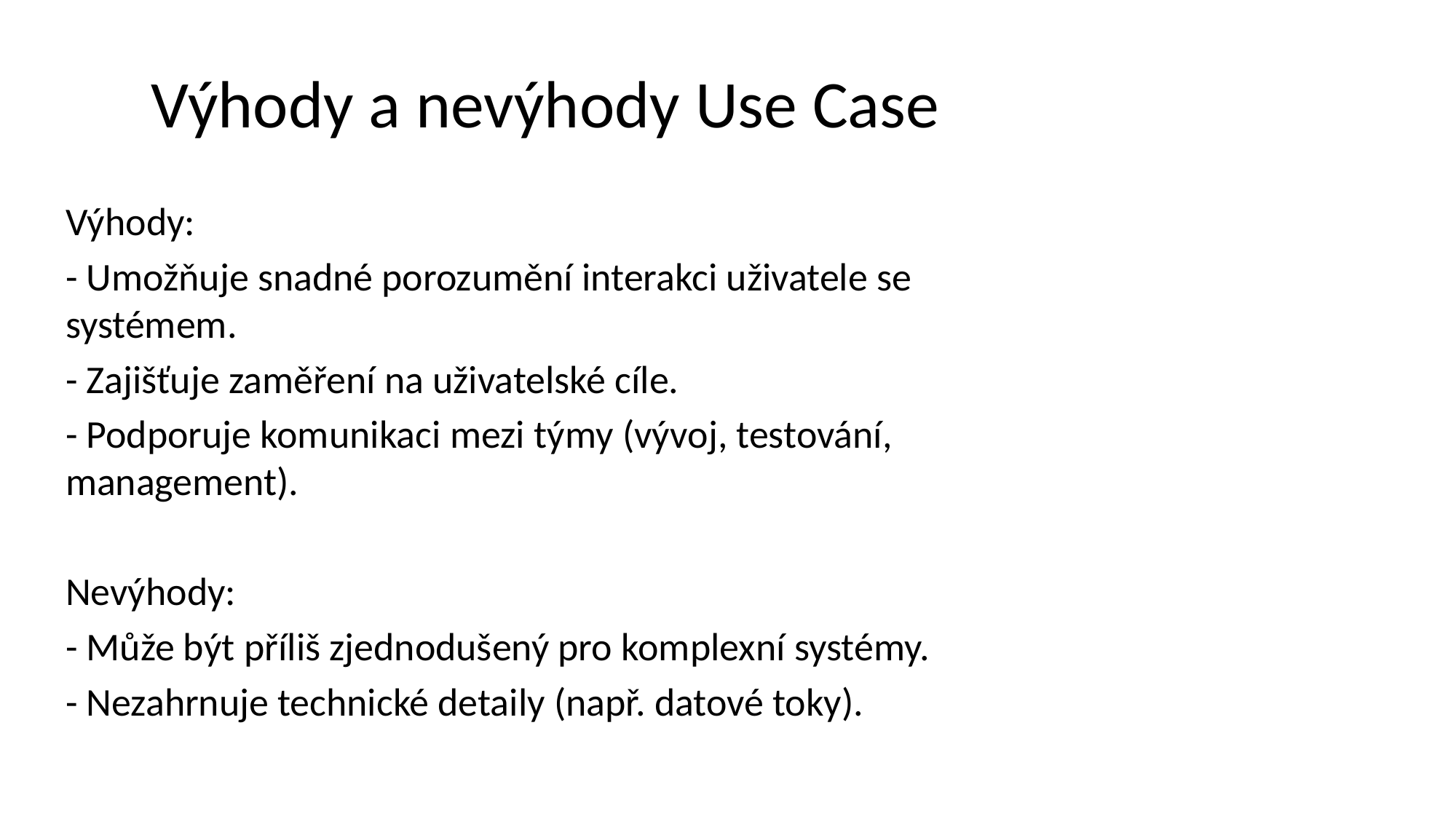

# Výhody a nevýhody Use Case
Výhody:
- Umožňuje snadné porozumění interakci uživatele se systémem.
- Zajišťuje zaměření na uživatelské cíle.
- Podporuje komunikaci mezi týmy (vývoj, testování, management).

Nevýhody:
- Může být příliš zjednodušený pro komplexní systémy.
- Nezahrnuje technické detaily (např. datové toky).